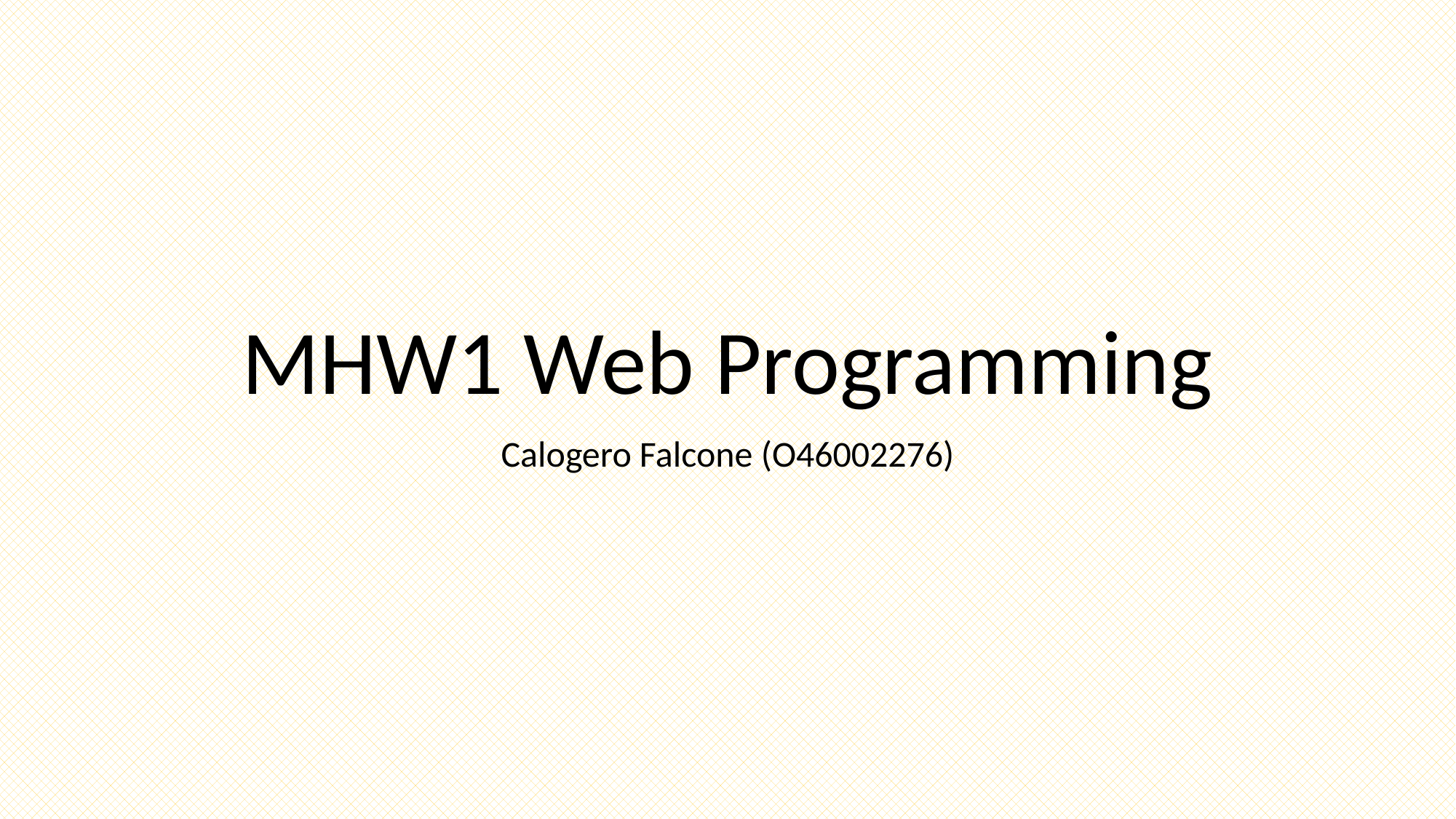

# MHW1 Web Programming
Calogero Falcone (O46002276)